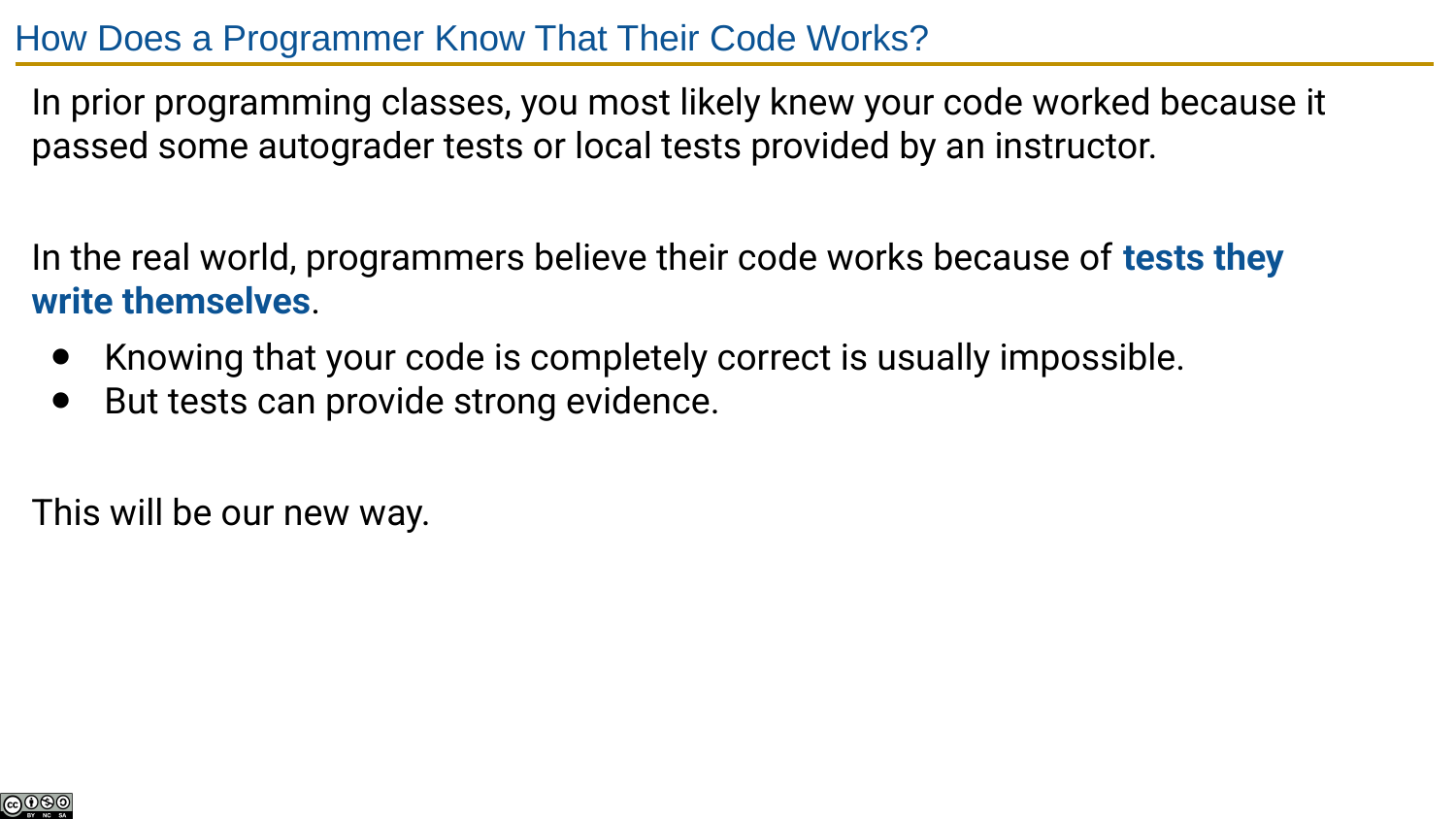

# How Does a Programmer Know That Their Code Works?
In prior programming classes, you most likely knew your code worked because it passed some autograder tests or local tests provided by an instructor.

In the real world, programmers believe their code works because of tests they write themselves.
Knowing that your code is completely correct is usually impossible.
But tests can provide strong evidence.

This will be our new way.